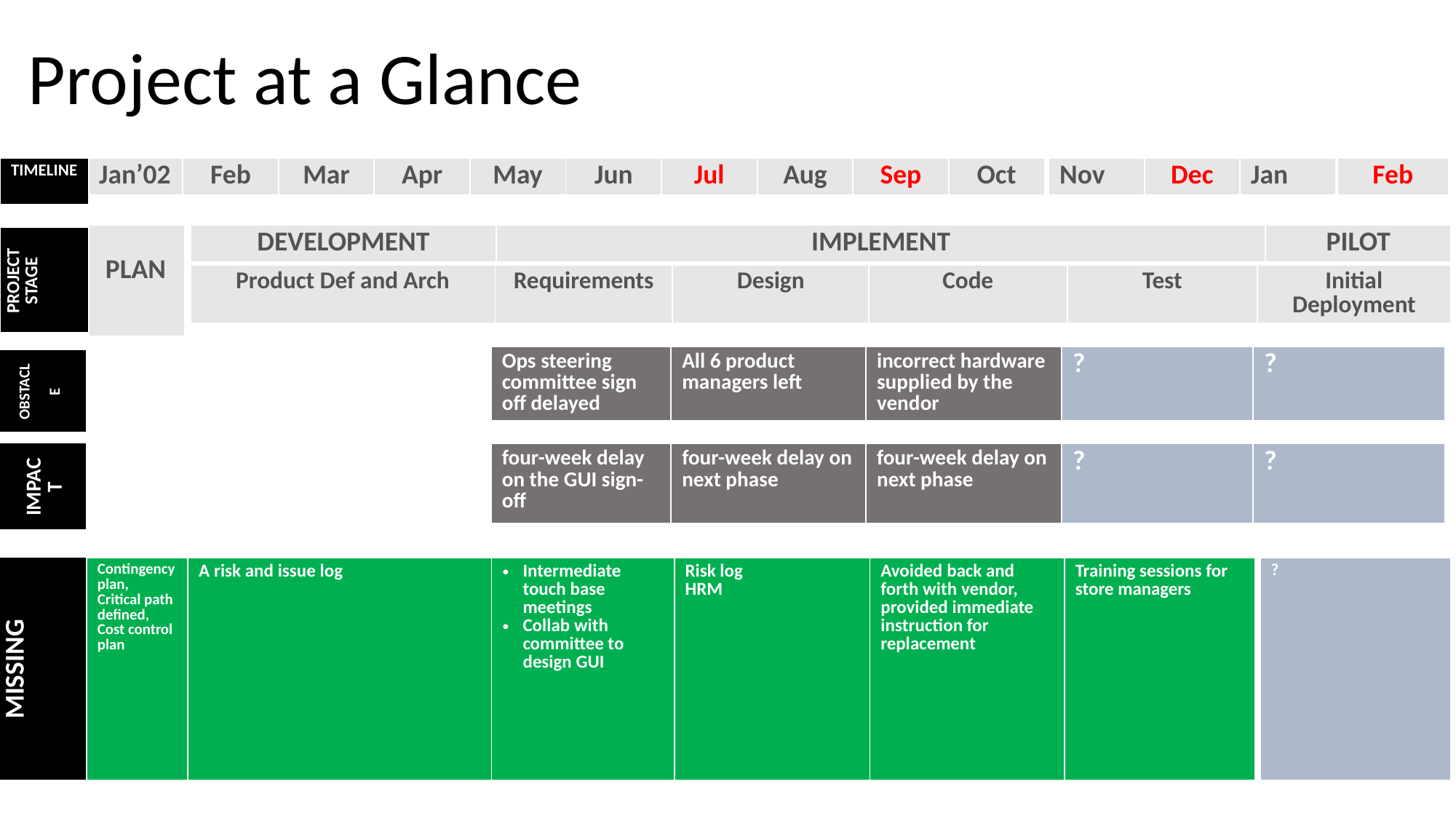

Project at a Glance
| TIMELINE |
| --- |
| Jan’02 | Feb | Mar | Apr | May | Jun | Jul | Aug | Sep | Oct |
| --- | --- | --- | --- | --- | --- | --- | --- | --- | --- |
| Nov | Dec | Jan |
| --- | --- | --- |
| Feb |
| --- |
| PLAN |
| --- |
| DEVELOPMENT | IMPLEMENT | PILOT |
| --- | --- | --- |
| PROJECT STAGE |
| --- |
| Product Def and Arch | Requirements | Design | Code | Test | Initial Deployment |
| --- | --- | --- | --- | --- | --- |
|  |  | Ops steering committee sign off delayed | All 6 product managers left | incorrect hardware supplied by the vendor | ? | ? |
| --- | --- | --- | --- | --- | --- | --- |
| OBSTACLE |
| --- |
| IMPACT |
| --- |
|  |  | four-week delay on the GUI sign-off | four-week delay on next phase | four-week delay on next phase | ? | ? |
| --- | --- | --- | --- | --- | --- | --- |
| MISSING |
| --- |
| ? |
| --- |
| Contingency plan, Critical path defined, Cost control plan | A risk and issue log | Intermediate touch base meetings Collab with committee to design GUI | Risk log HRM | Avoided back and forth with vendor, provided immediate instruction for replacement | Training sessions for store managers |
| --- | --- | --- | --- | --- | --- |